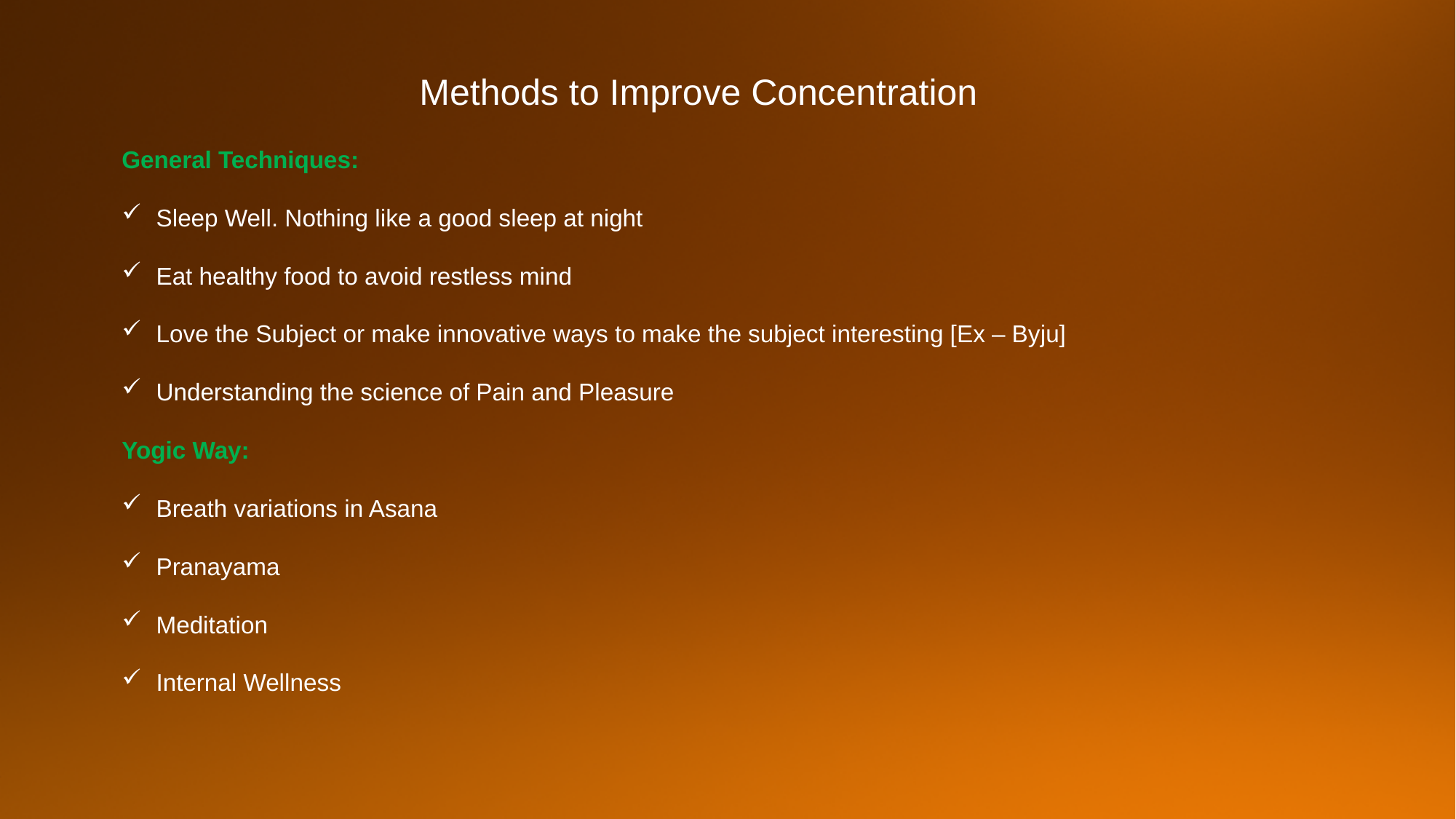

Methods to Improve Concentration
General Techniques:
Sleep Well. Nothing like a good sleep at night
Eat healthy food to avoid restless mind
Love the Subject or make innovative ways to make the subject interesting [Ex – Byju]
Understanding the science of Pain and Pleasure
Yogic Way:
Breath variations in Asana
Pranayama
Meditation
Internal Wellness